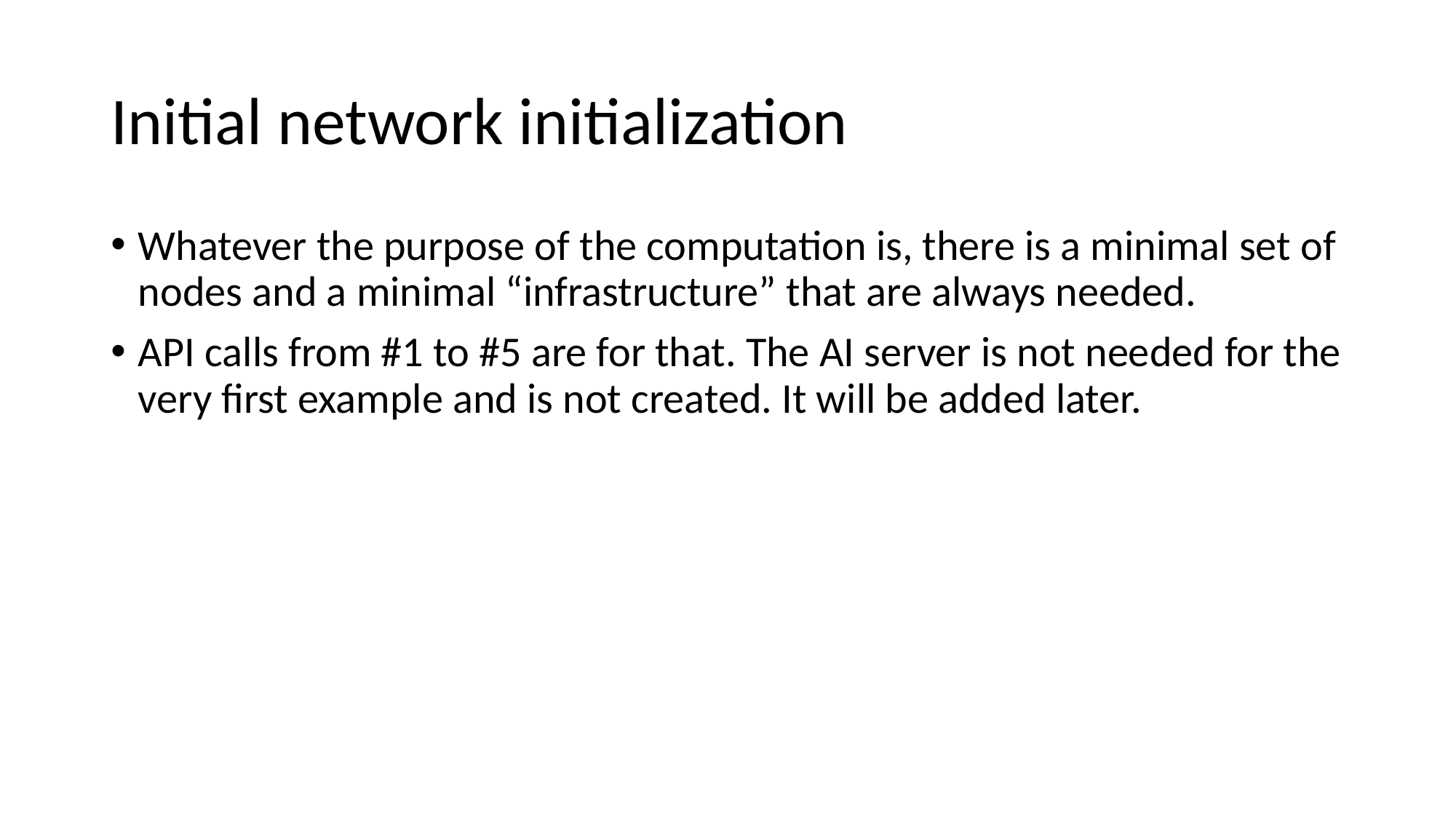

# Initial network initialization
Whatever the purpose of the computation is, there is a minimal set of nodes and a minimal “infrastructure” that are always needed.
API calls from #1 to #5 are for that. The AI server is not needed for the very first example and is not created. It will be added later.